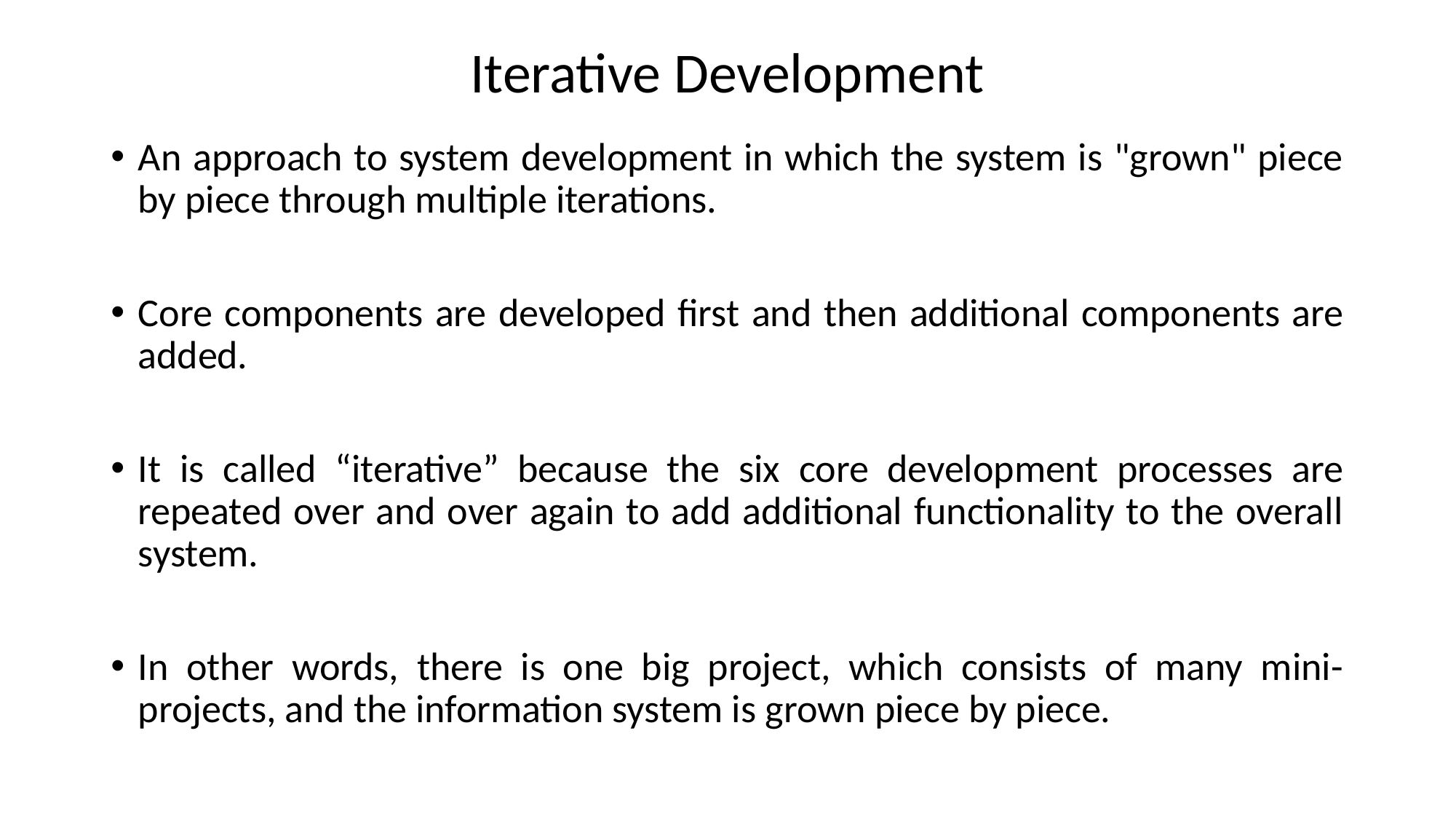

# Iterative Development
An approach to system development in which the system is "grown" piece by piece through multiple iterations.

Core components are developed first and then additional components are added.

It is called “iterative” because the six core development processes are repeated over and over again to add additional functionality to the overall system.

In other words, there is one big project, which consists of many mini-projects, and the information system is grown piece by piece.